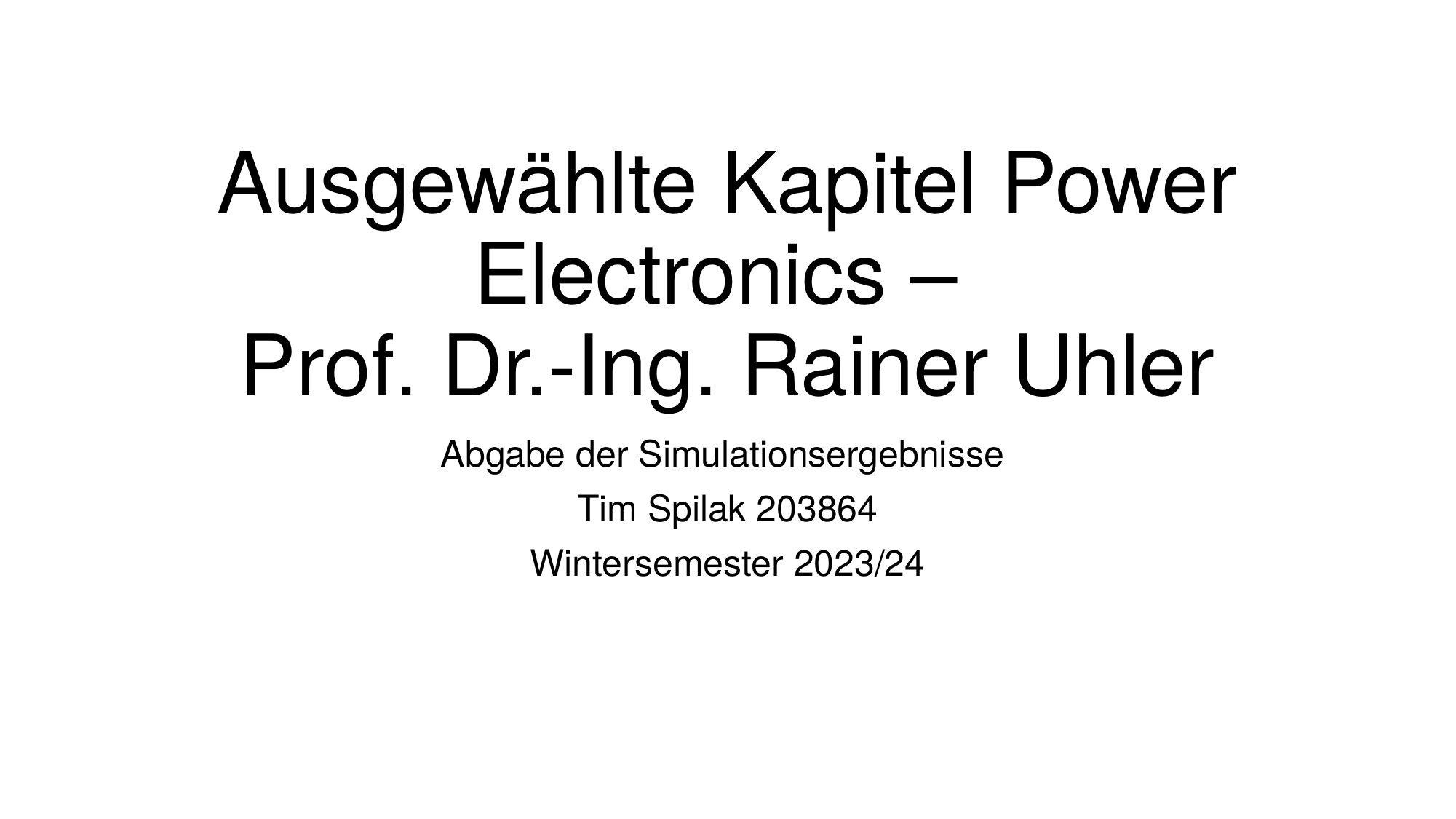

# Ausgewählte Kapitel Power Electronics – Prof. Dr.-Ing. Rainer Uhler
Abgabe der Simulationsergebnisse
Tim Spilak 203864
Wintersemester 2023/24